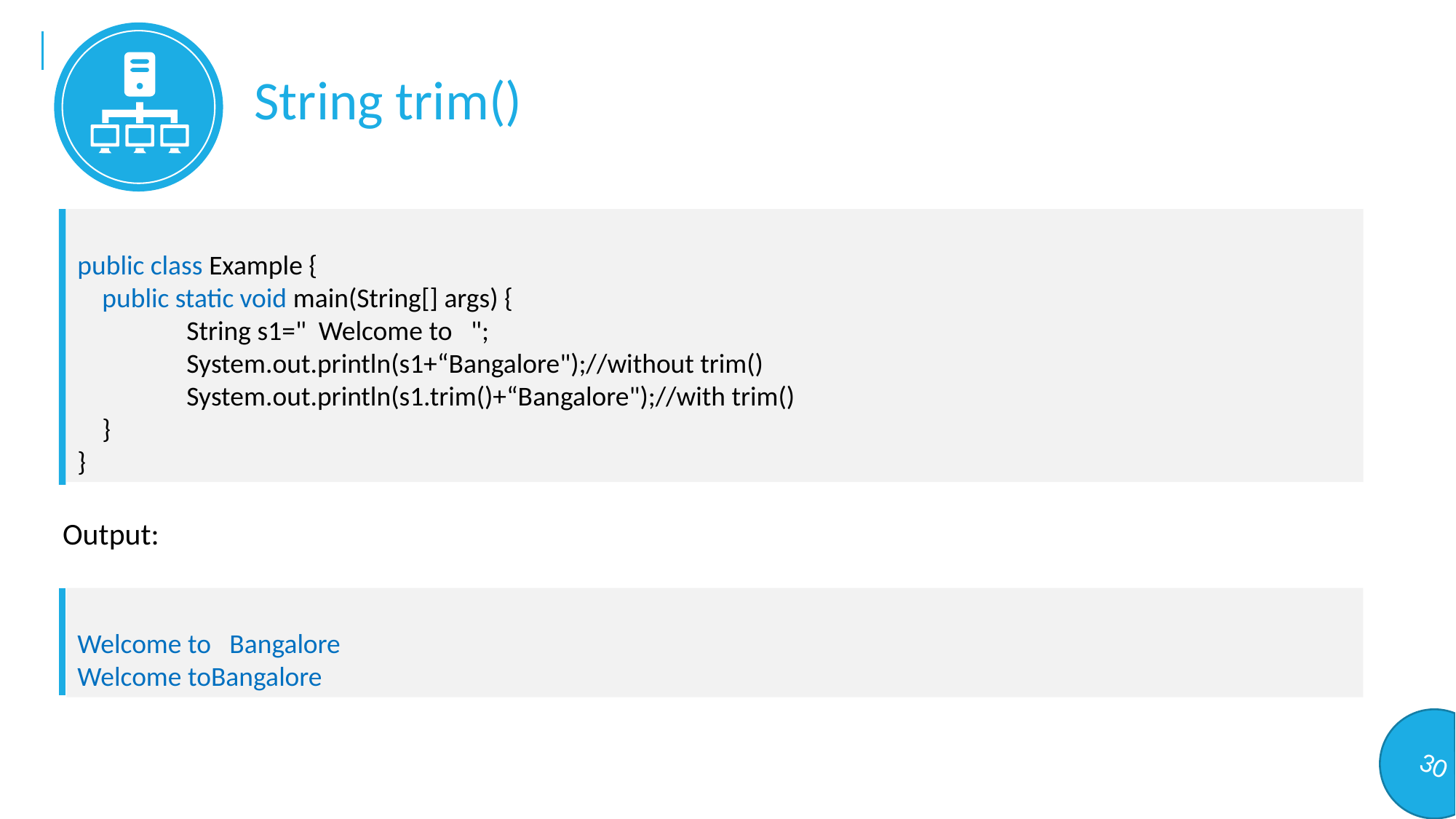

String trim()

public class Example {
    public static void main(String[] args) {
	String s1="  Welcome to   ";
	System.out.println(s1+“Bangalore");//without trim()
	System.out.println(s1.trim()+“Bangalore");//with trim()
    }
}
Output:

Welcome to   Bangalore
Welcome toBangalore
30